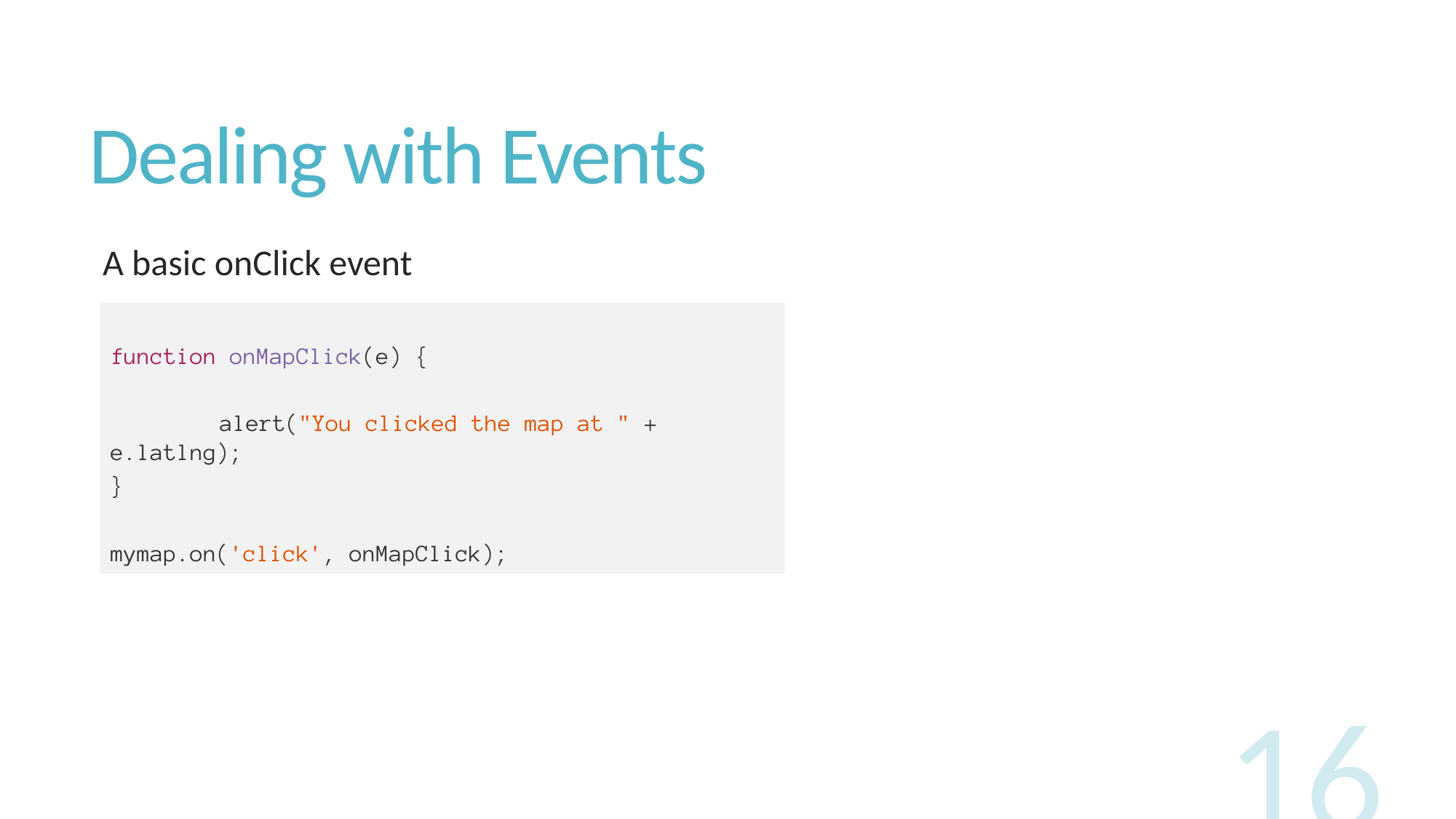

# Dealing with Events
A basic onClick event

function onMapClick(e) {

		alert("You clicked the map at " + e.latlng);
}

mymap.on('click', onMapClick);
16